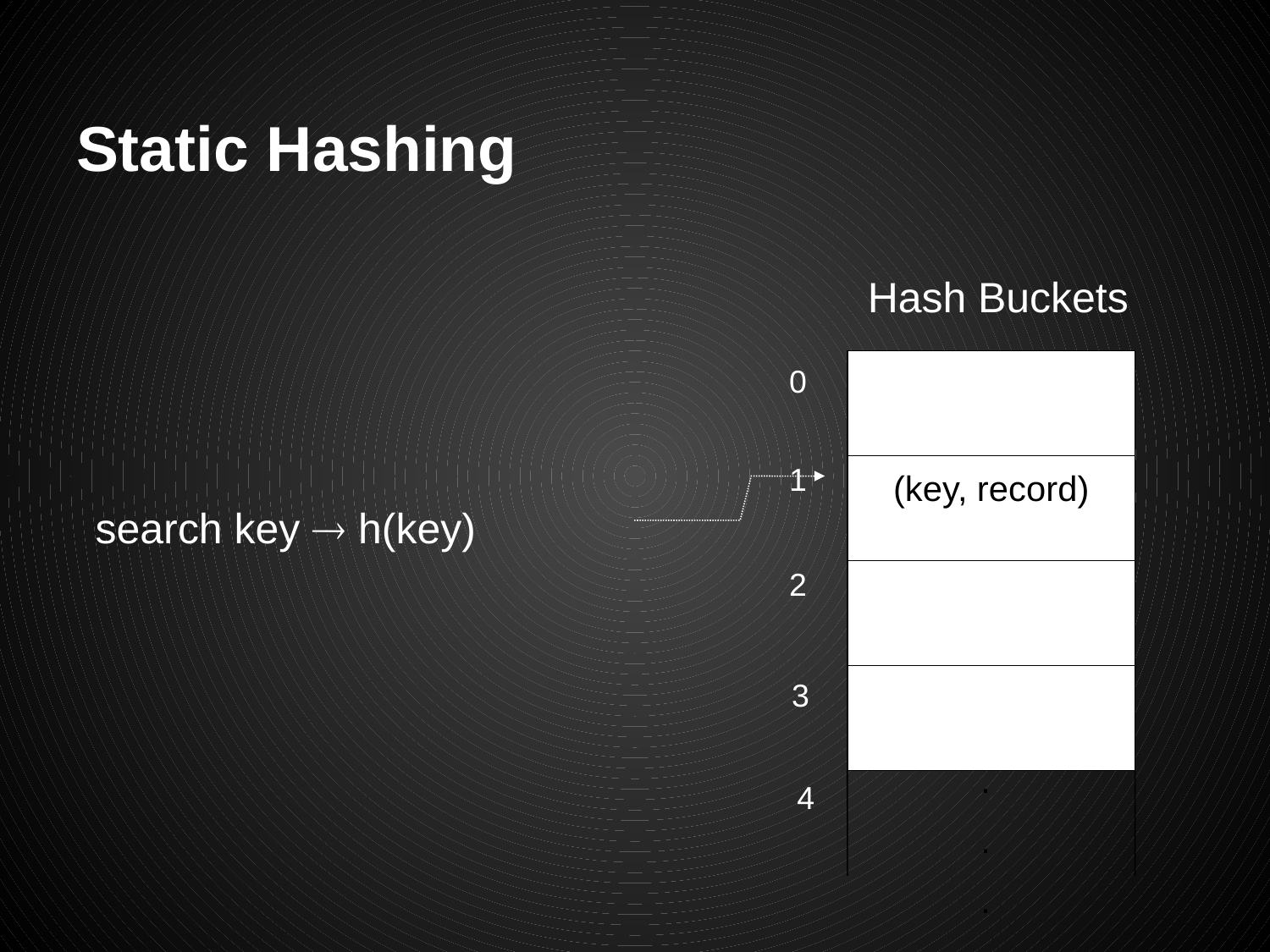

# Static Hashing
Hash Buckets

(key, record)

.
.
.
0
1

search key → h(key)

2
3
4